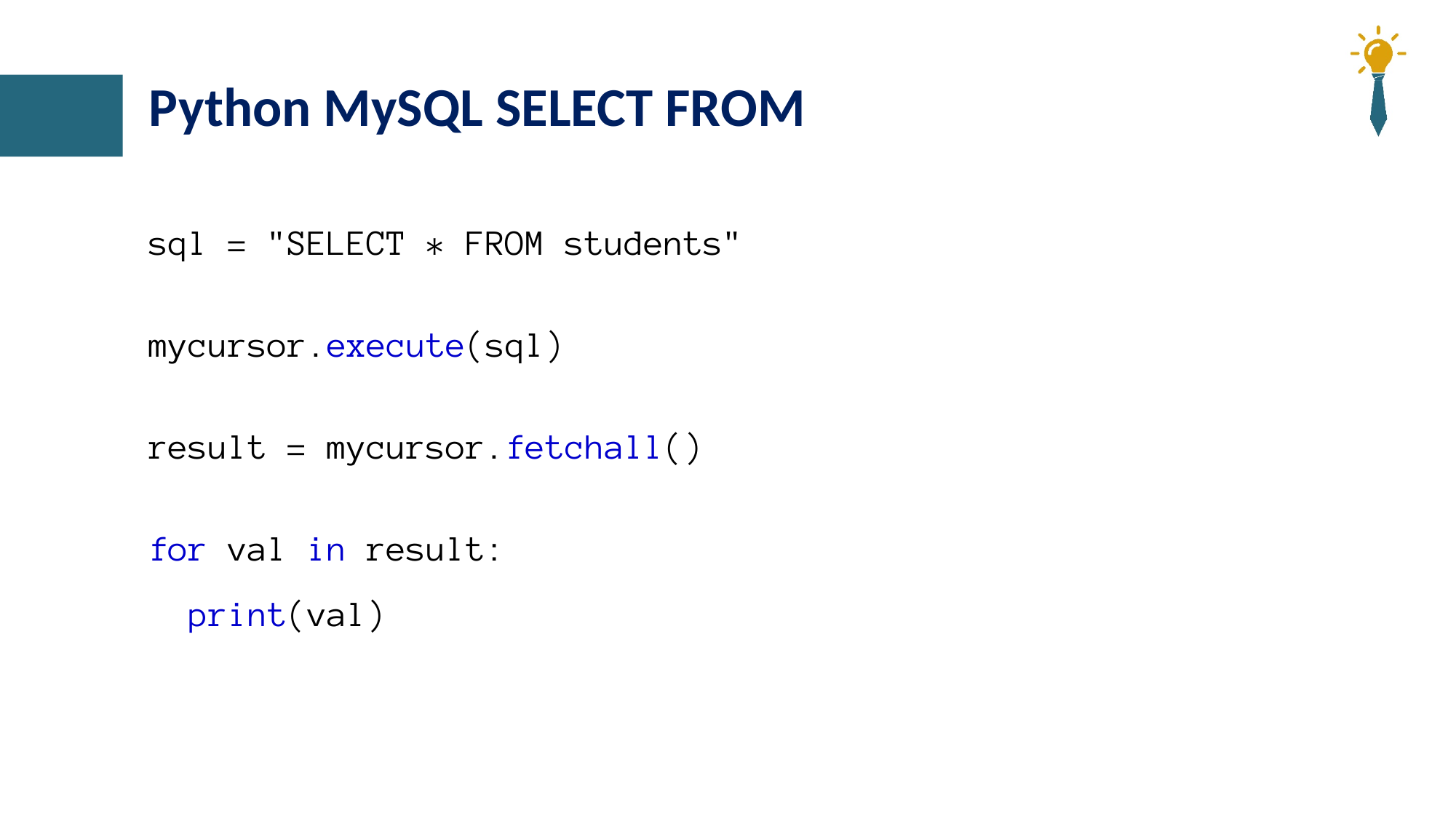

# Python MySQL SELECT FROM
sql = "SELECT * FROM students"
mycursor.execute(sql)
result = mycursor.fetchall()
for val in result:
  print(val)